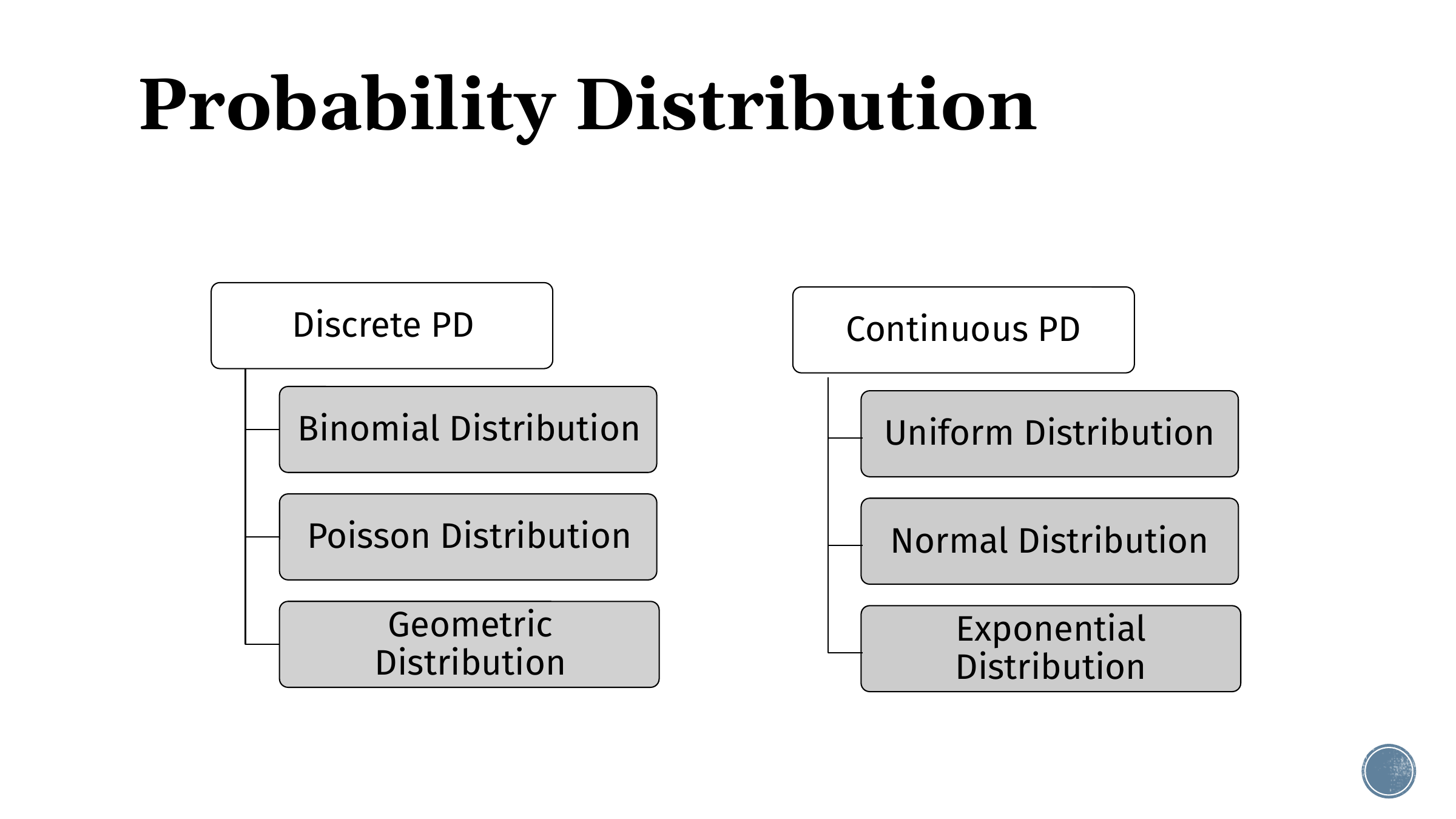

# Probability Distribution
Discrete PD
Binomial Distribution
Poisson Distribution
Geometric Distribution

Continuous PD

Uniform Distribution

Normal Distribution

Exponential Distribution